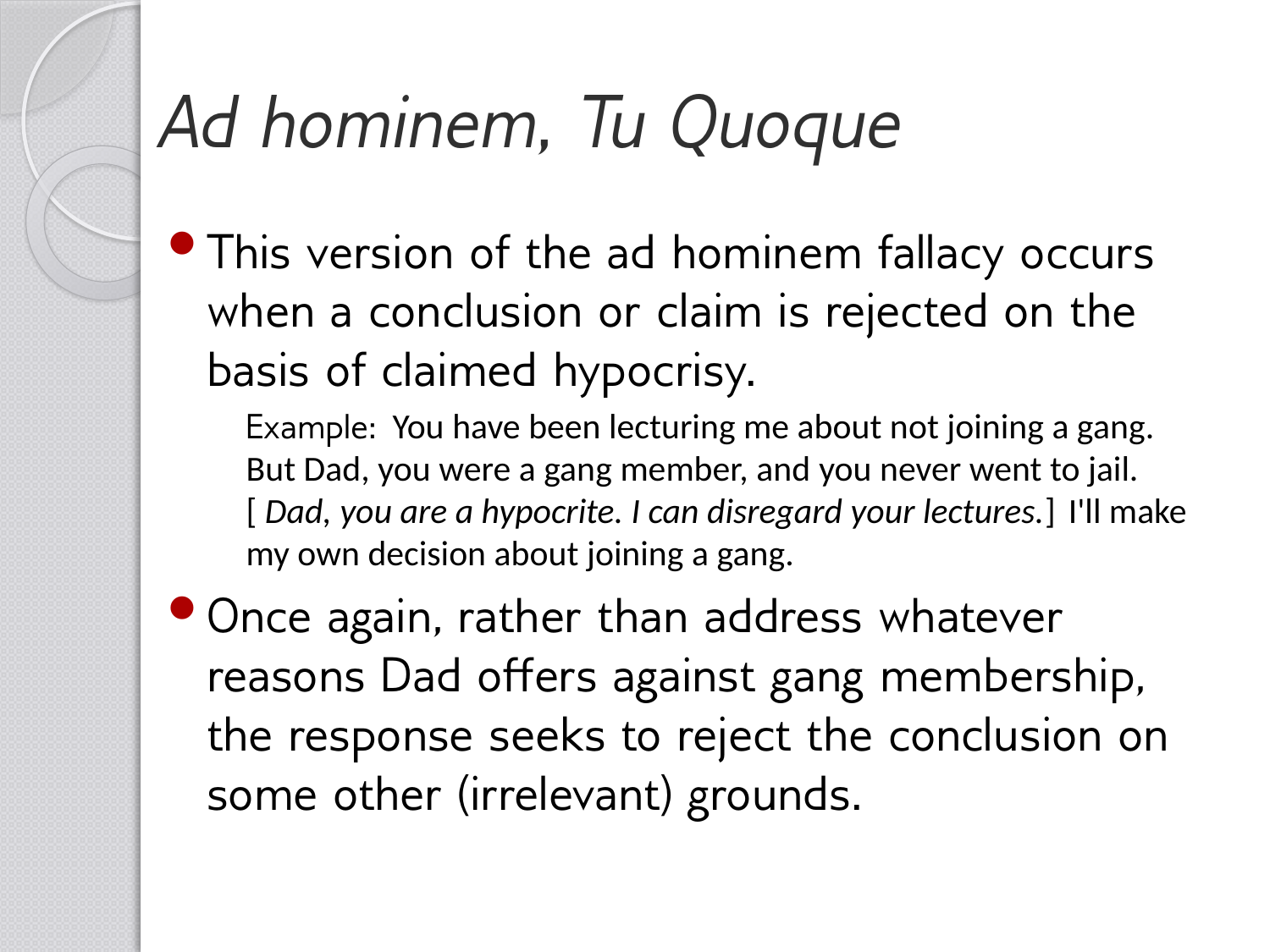

# Ad hominem, Tu Quoque
This version of the ad hominem fallacy occurs when a conclusion or claim is rejected on the basis of claimed hypocrisy.
Example:  You have been lecturing me about not joining a gang. But Dad, you were a gang member, and you never went to jail. [ Dad, you are a hypocrite. I can disregard your lectures.]  I'll make my own decision about joining a gang.
Once again, rather than address whatever reasons Dad offers against gang membership, the response seeks to reject the conclusion on some other (irrelevant) grounds.